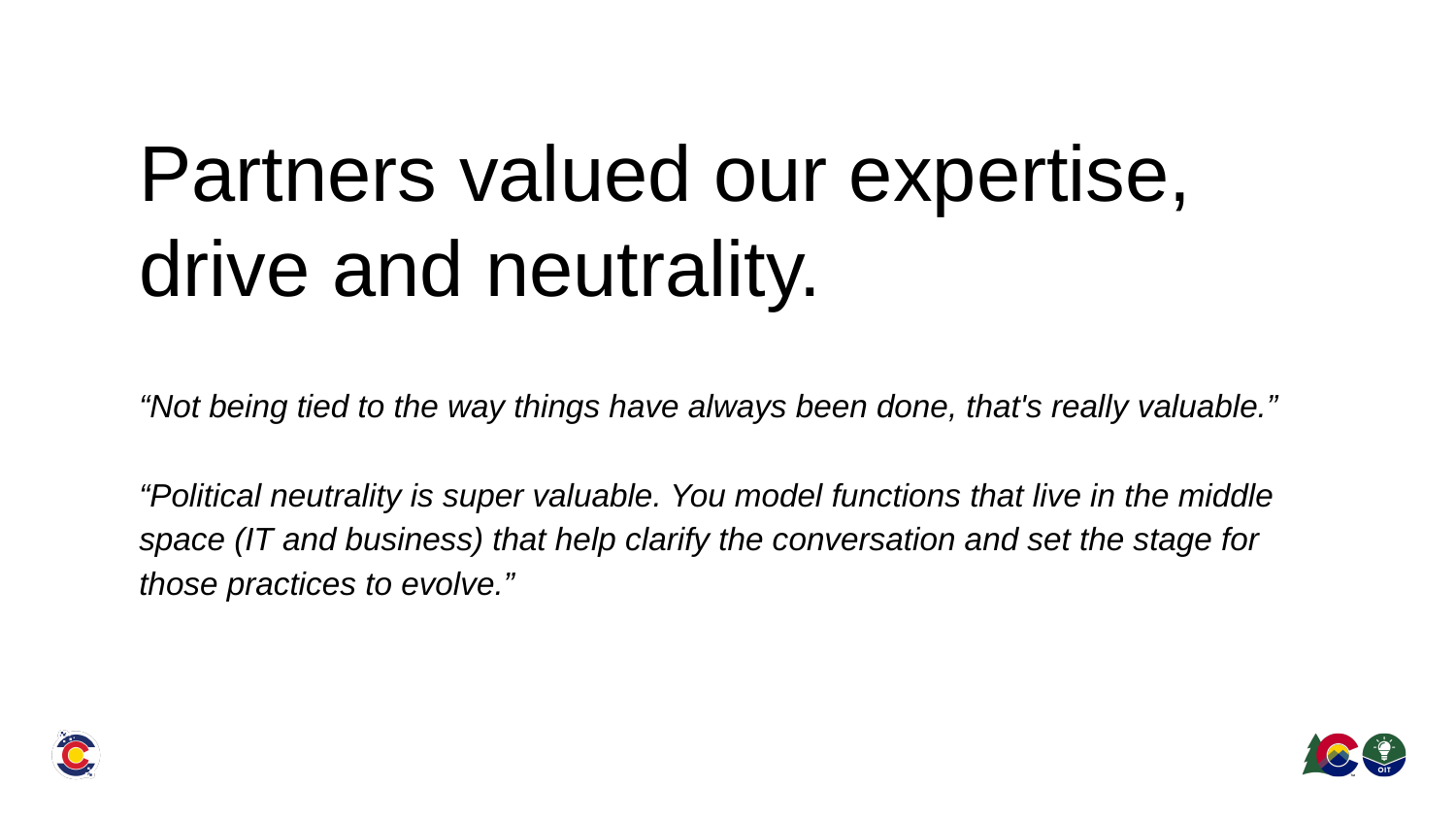

Partners valued our expertise, drive and neutrality.
“Not being tied to the way things have always been done, that's really valuable.”

“Political neutrality is super valuable. You model functions that live in the middle space (IT and business) that help clarify the conversation and set the stage for those practices to evolve.”